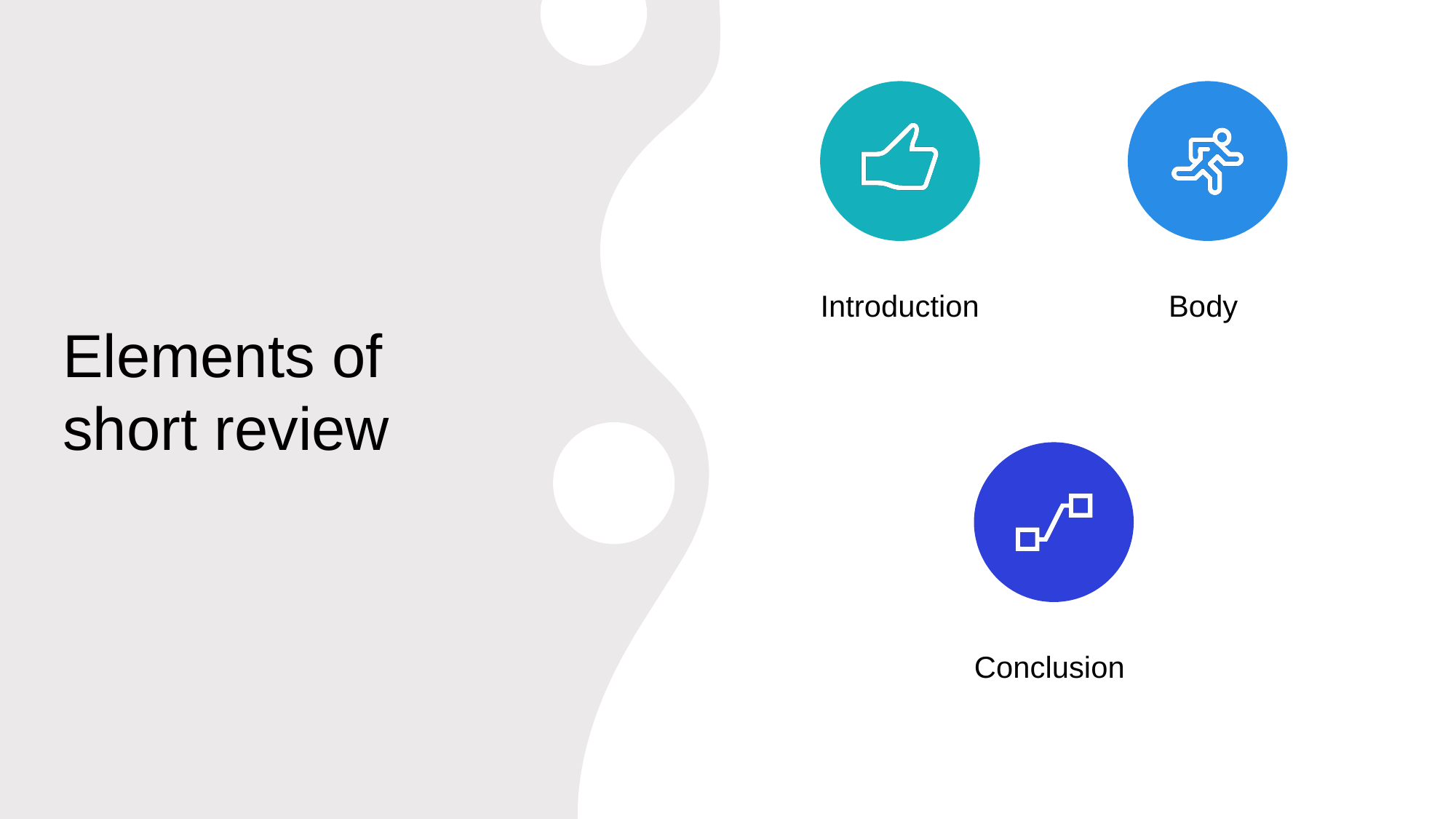

Introduction
Body
Conclusion
# Elements of short review